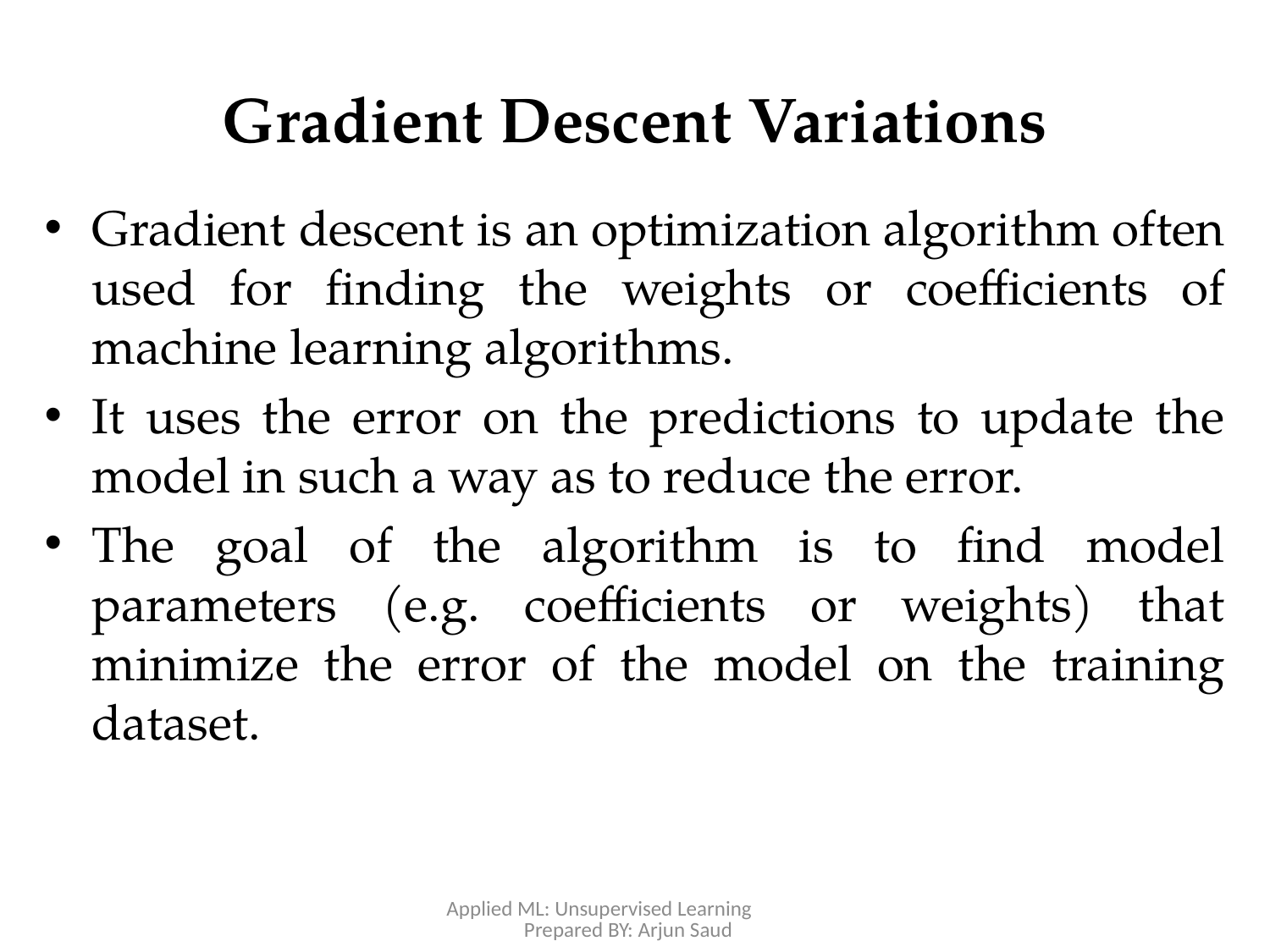

# Gradient Descent Variations
Gradient descent is an optimization algorithm often used for finding the weights or coefficients of machine learning algorithms.
It uses the error on the predictions to update the model in such a way as to reduce the error.
The goal of the algorithm is to find model parameters (e.g. coefficients or weights) that minimize the error of the model on the training dataset.
Applied ML: Unsupervised Learning                              Prepared BY: Arjun Saud